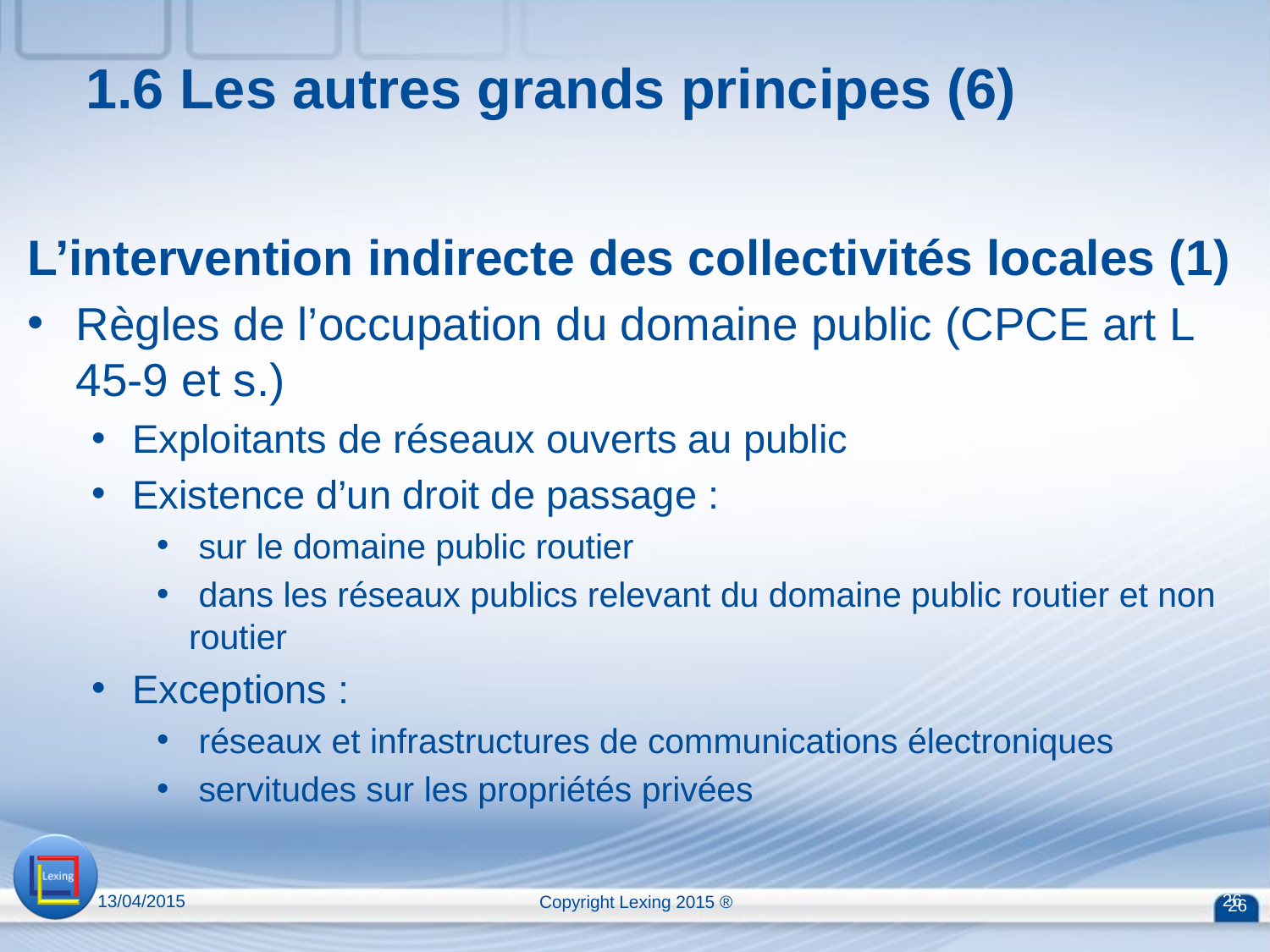

# 1.6 Les autres grands principes (6)
L’intervention indirecte des collectivités locales (1)
Règles de l’occupation du domaine public (CPCE art L 45-9 et s.)
Exploitants de réseaux ouverts au public
Existence d’un droit de passage :
 sur le domaine public routier
 dans les réseaux publics relevant du domaine public routier et non routier
Exceptions :
 réseaux et infrastructures de communications électroniques
 servitudes sur les propriétés privées

13/04/2015
Copyright Lexing 2015 ®
26
26